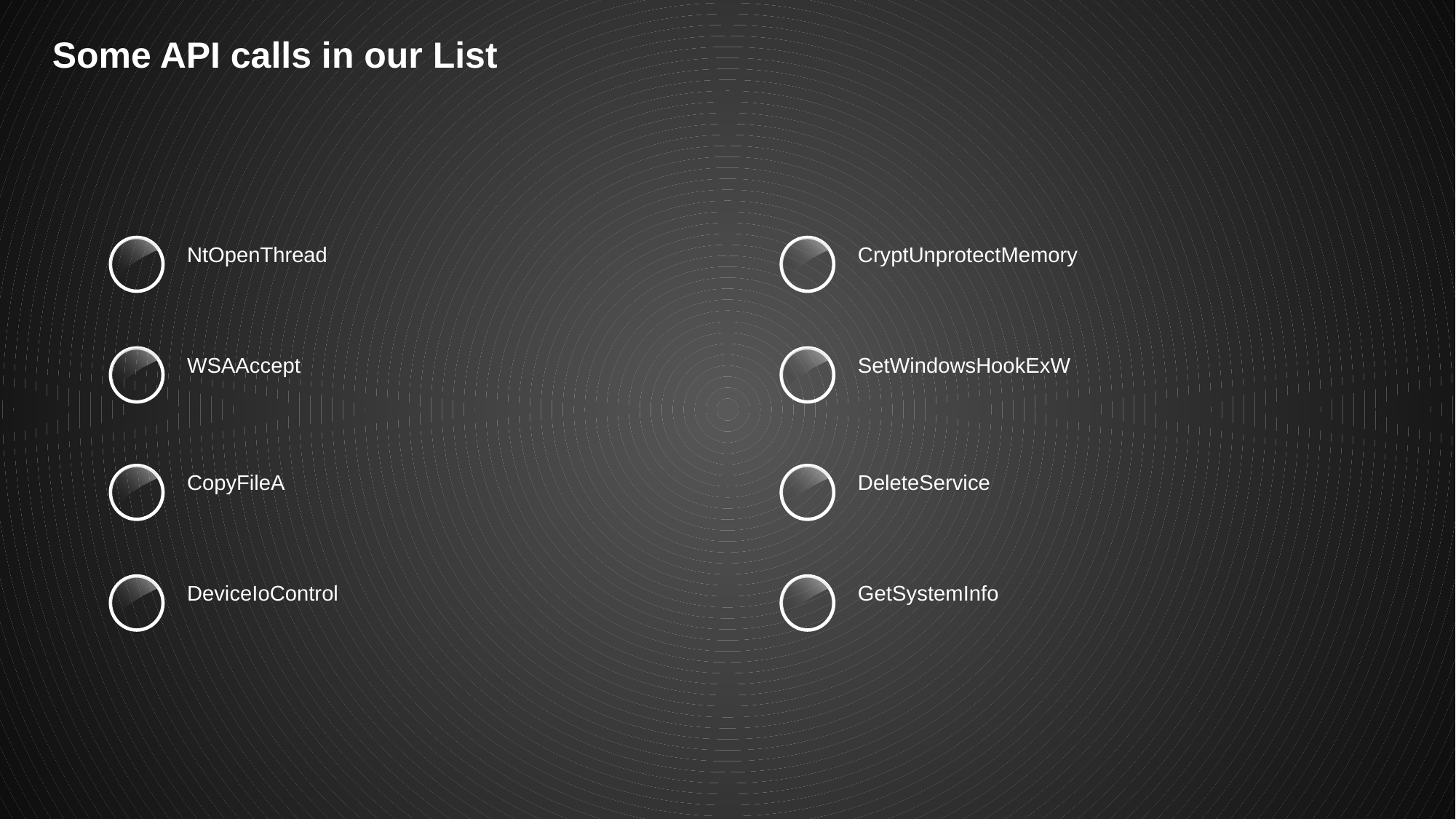

Some API calls in our List
NtOpenThread

CryptUnprotectMemory

WSAAccept

SetWindowsHookExW

CopyFileA

DeleteService

DeviceIoControl

GetSystemInfo